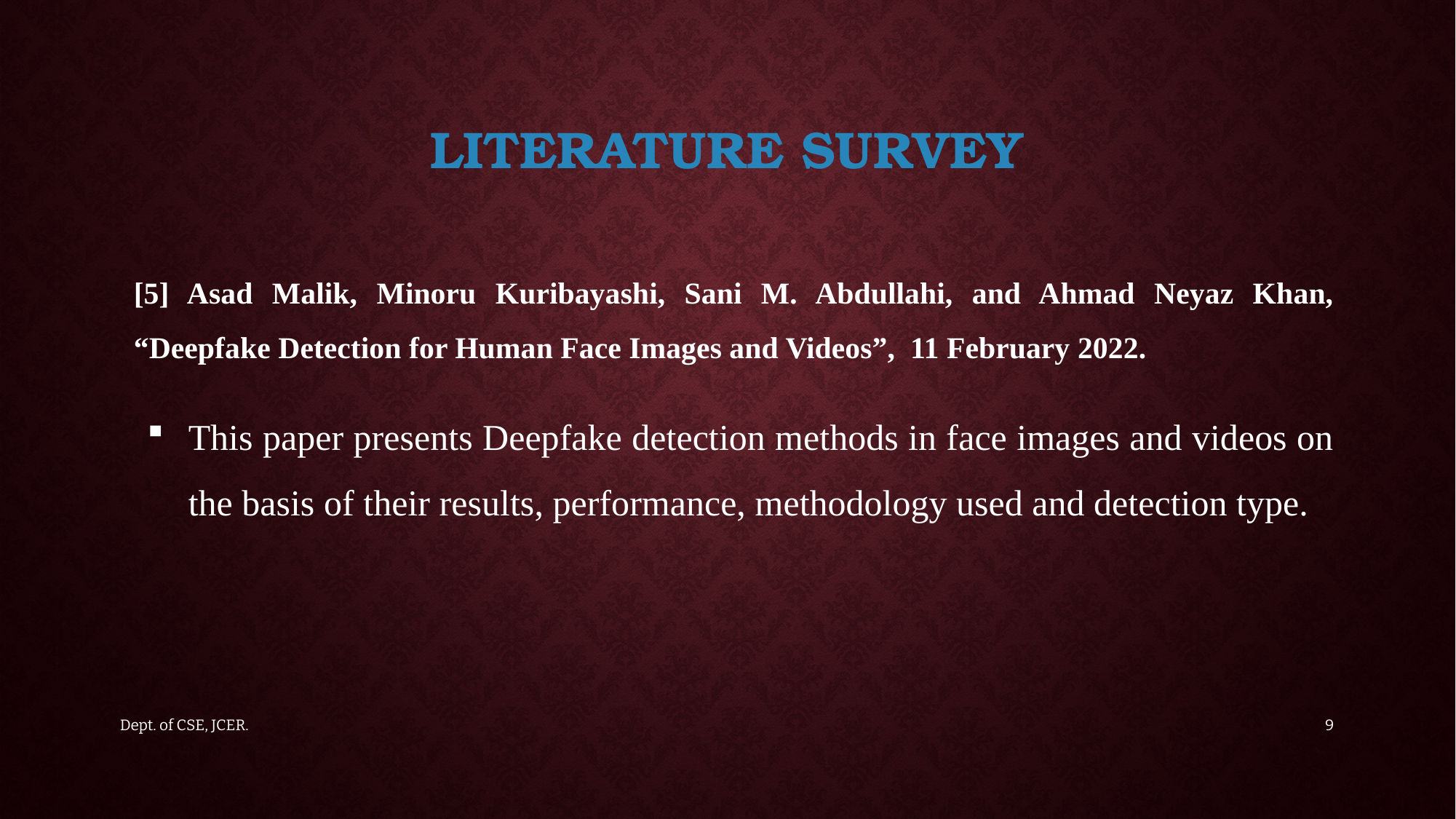

# LITERATURE SURVEY
[5] Asad Malik, Minoru Kuribayashi, Sani M. Abdullahi, and Ahmad Neyaz Khan, “Deepfake Detection for Human Face Images and Videos”,  11 February 2022.
This paper presents Deepfake detection methods in face images and videos on the basis of their results, performance, methodology used and detection type.

Dept. of CSE, JCER.
9